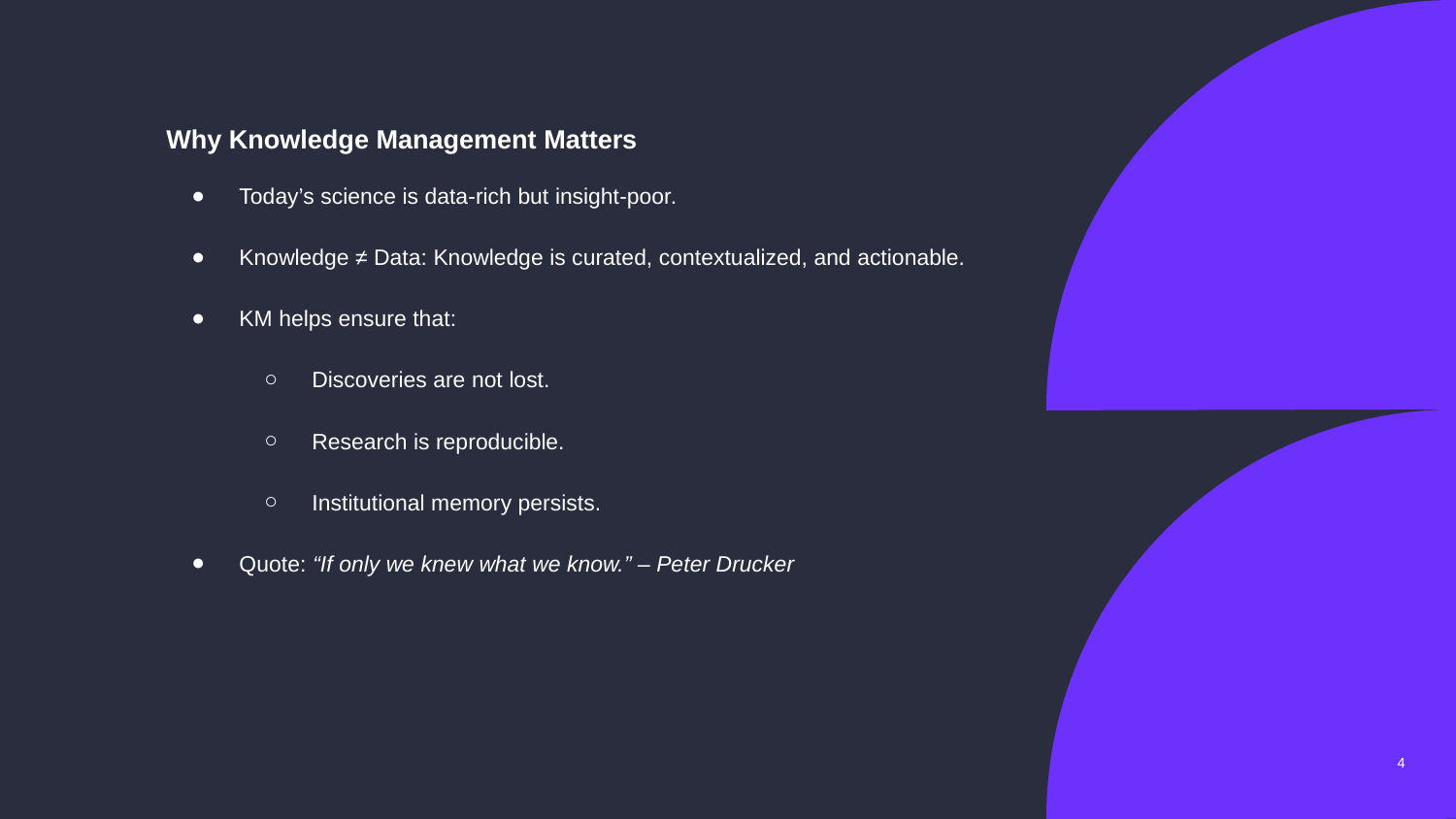

# Why Knowledge Management Matters
Today’s science is data-rich but insight-poor.
Knowledge ≠ Data: Knowledge is curated, contextualized, and actionable.
KM helps ensure that:
Discoveries are not lost.
Research is reproducible.
Institutional memory persists.
Quote: “If only we knew what we know.” – Peter Drucker